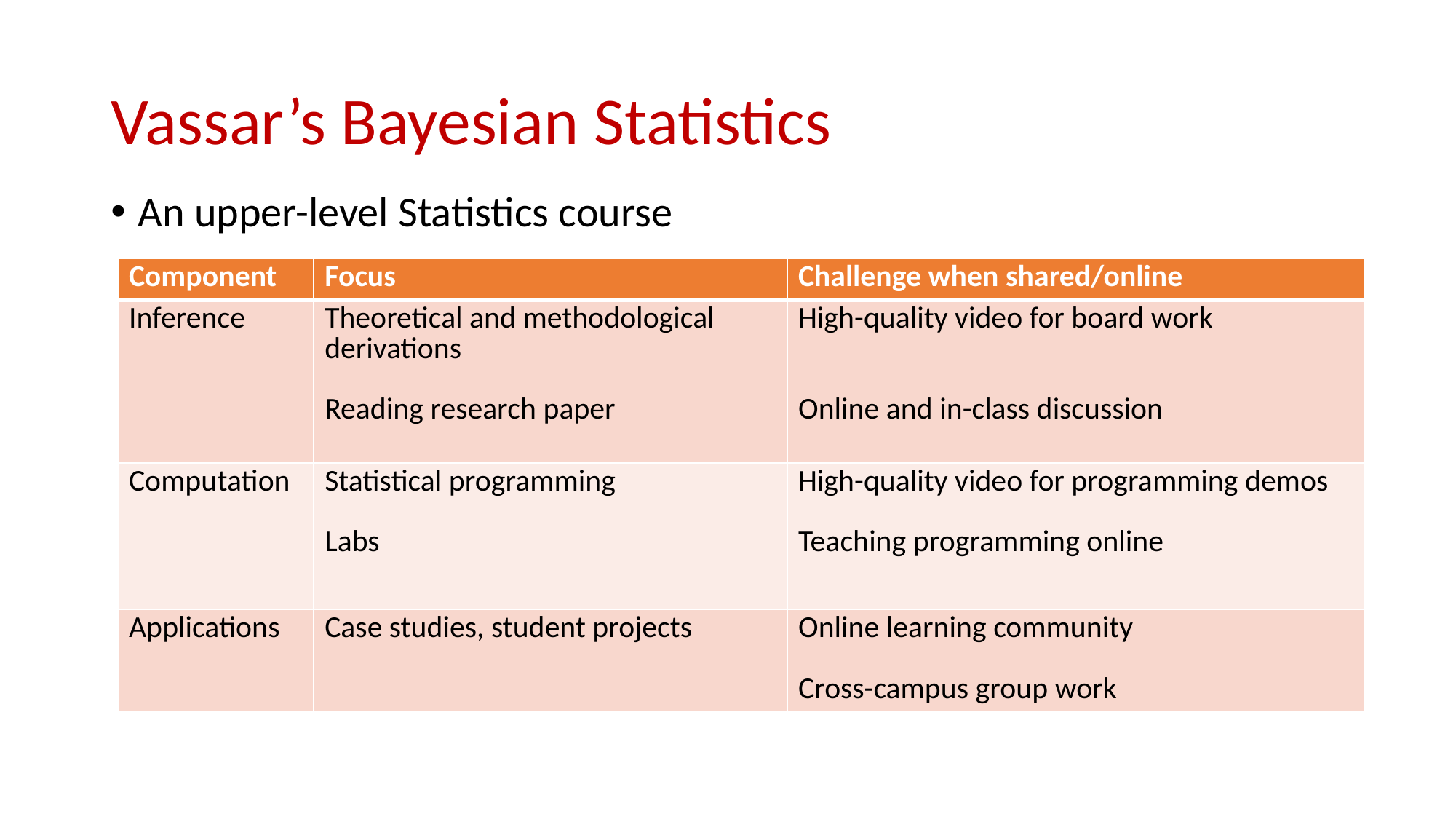

# Vassar’s Bayesian Statistics
An upper-level Statistics course
| Component | Focus | Challenge when shared/online |
| --- | --- | --- |
| Inference | Theoretical and methodological derivations Reading research paper | High-quality video for board work Online and in-class discussion |
| Computation | Statistical programming Labs | High-quality video for programming demos Teaching programming online |
| Applications | Case studies, student projects | Online learning community Cross-campus group work |